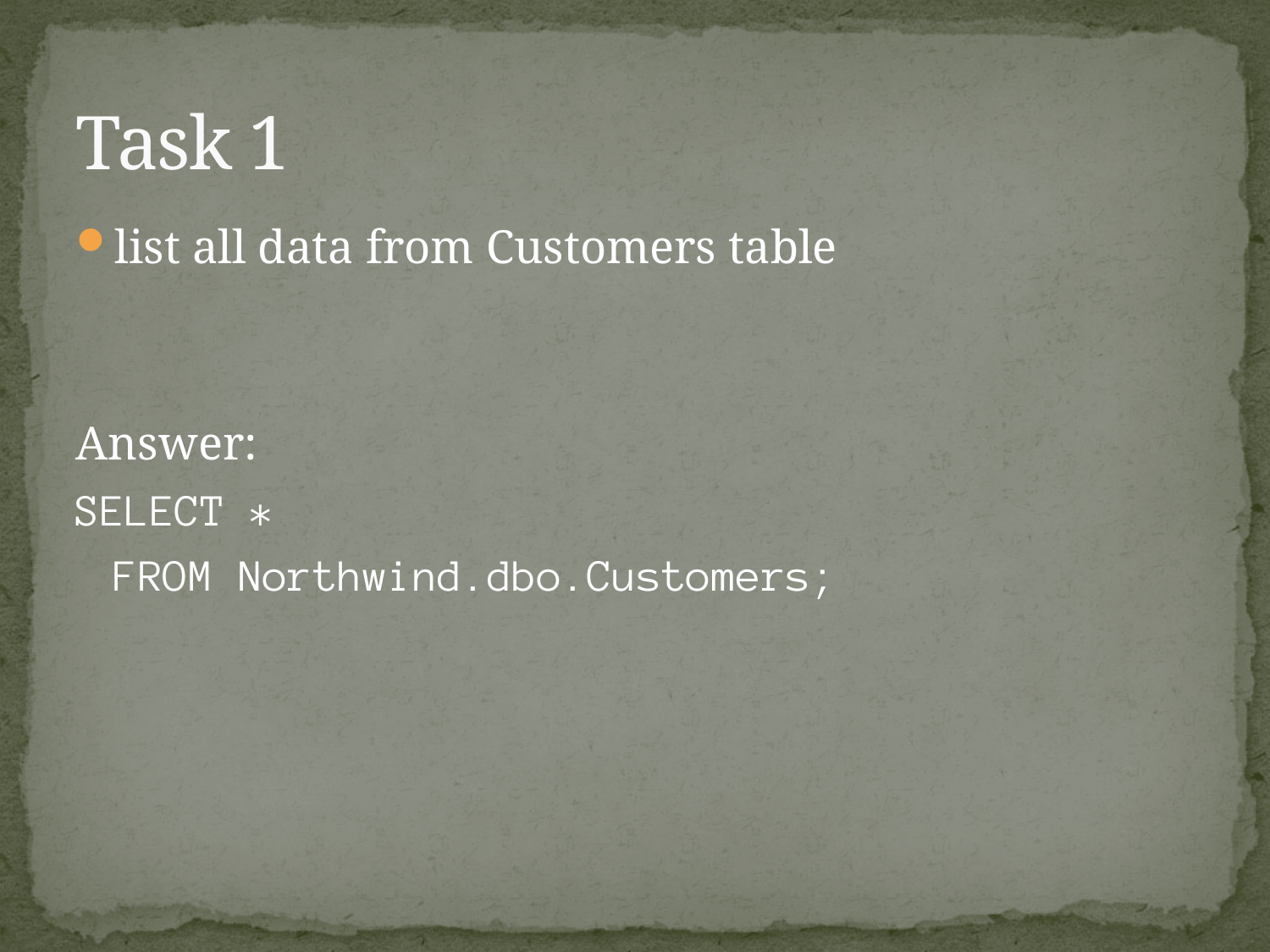

# Task 1
list all data from Customers table

Answer:
SELECT *
	FROM Northwind.dbo.Customers;